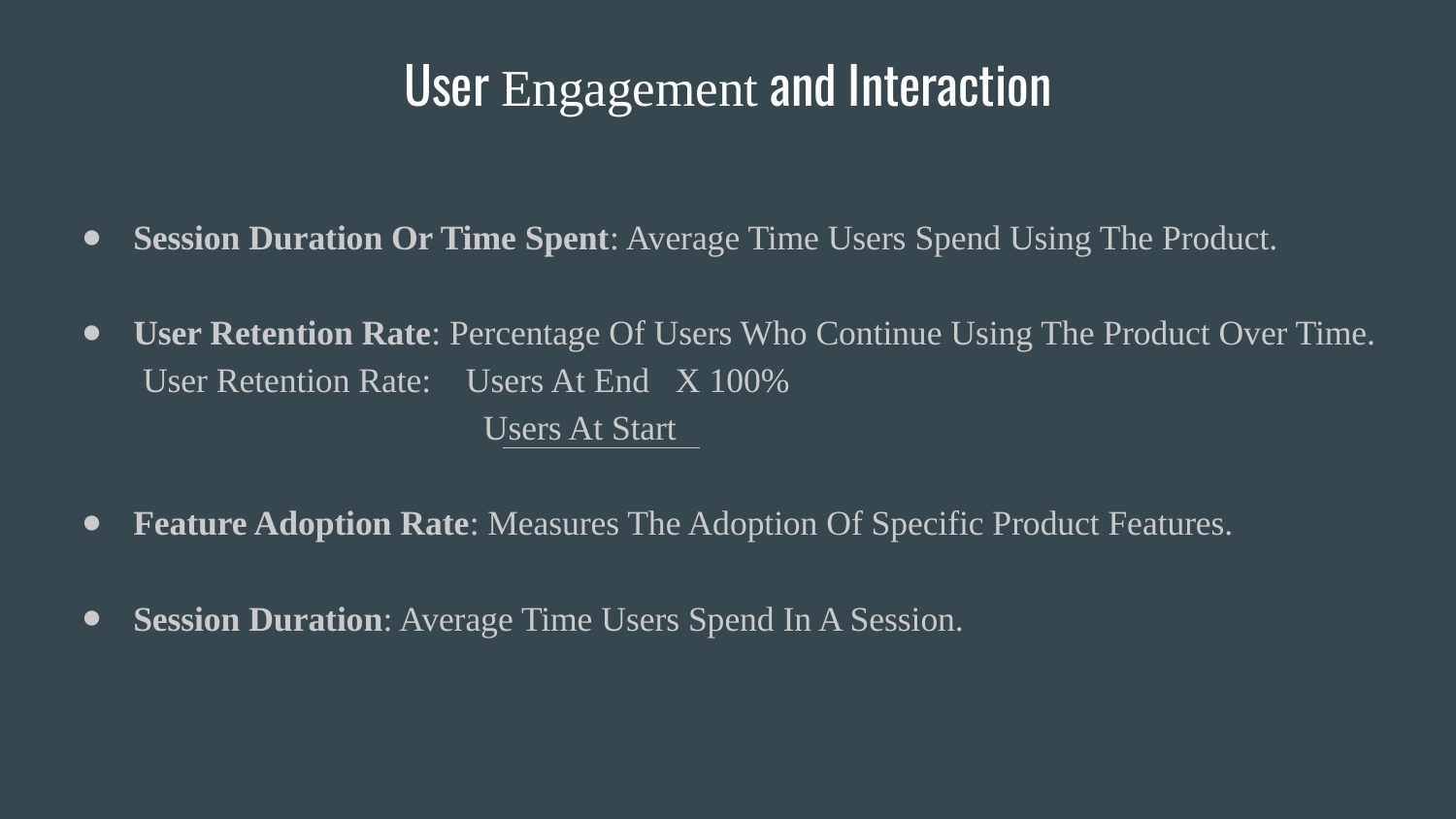

# User Engagement and Interaction

Session Duration Or Time Spent: Average Time Users Spend Using The Product.

User Retention Rate: Percentage Of Users Who Continue Using The Product Over Time.
       User Retention Rate:    Users At End   X 100%
                                              Users At Start

Feature Adoption Rate: Measures The Adoption Of Specific Product Features.

Session Duration: Average Time Users Spend In A Session.